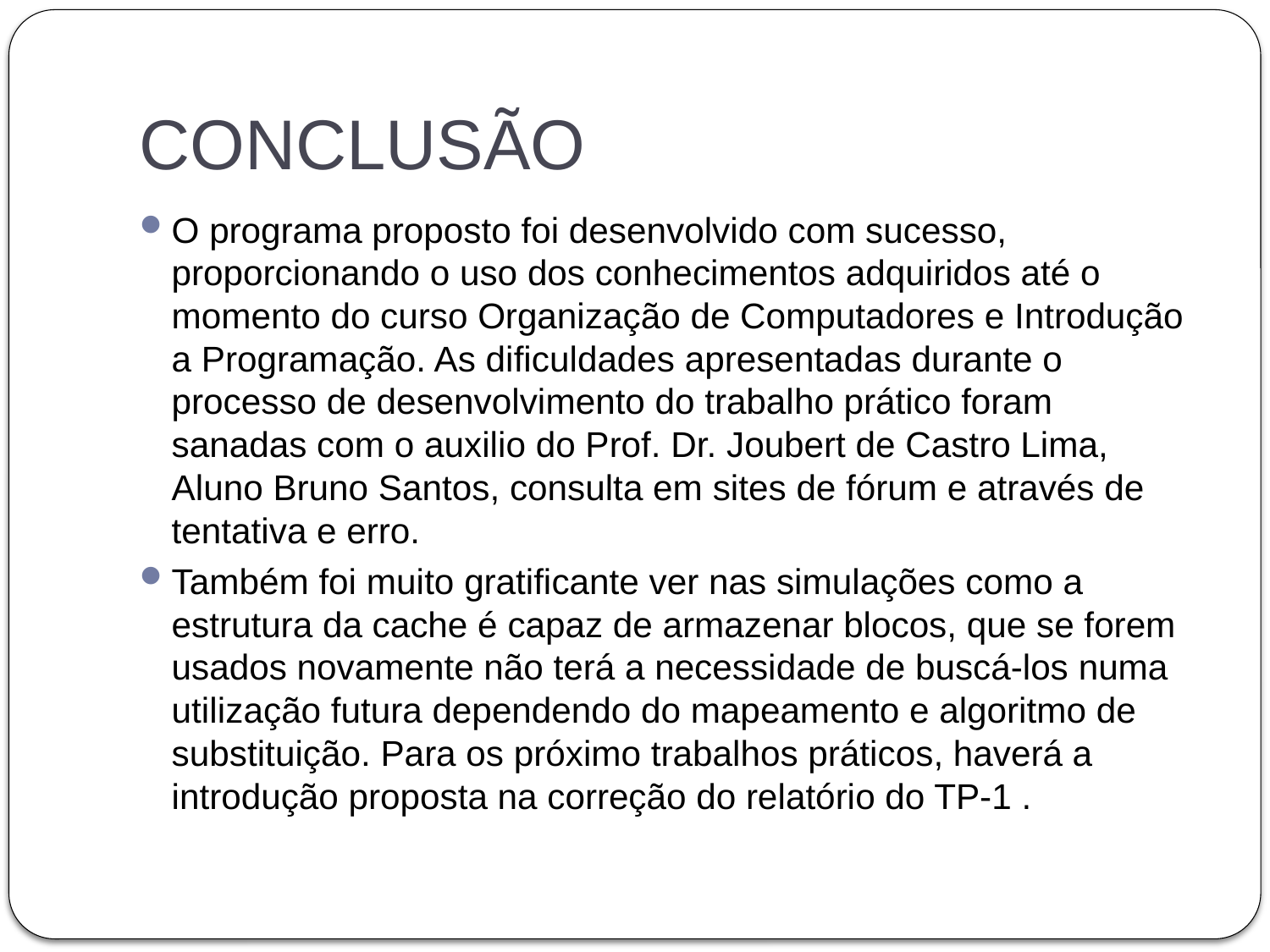

# CONCLUSÃO
O programa proposto foi desenvolvido com sucesso, proporcionando o uso dos conhecimentos adquiridos até o momento do curso Organização de Computadores e Introdução a Programação. As dificuldades apresentadas durante o processo de desenvolvimento do trabalho prático foram sanadas com o auxilio do Prof. Dr. Joubert de Castro Lima, Aluno Bruno Santos, consulta em sites de fórum e através de tentativa e erro.
Também foi muito gratificante ver nas simulações como a estrutura da cache é capaz de armazenar blocos, que se forem usados novamente não terá a necessidade de buscá-los numa utilização futura dependendo do mapeamento e algoritmo de substituição. Para os próximo trabalhos práticos, haverá a introdução proposta na correção do relatório do TP-1 .